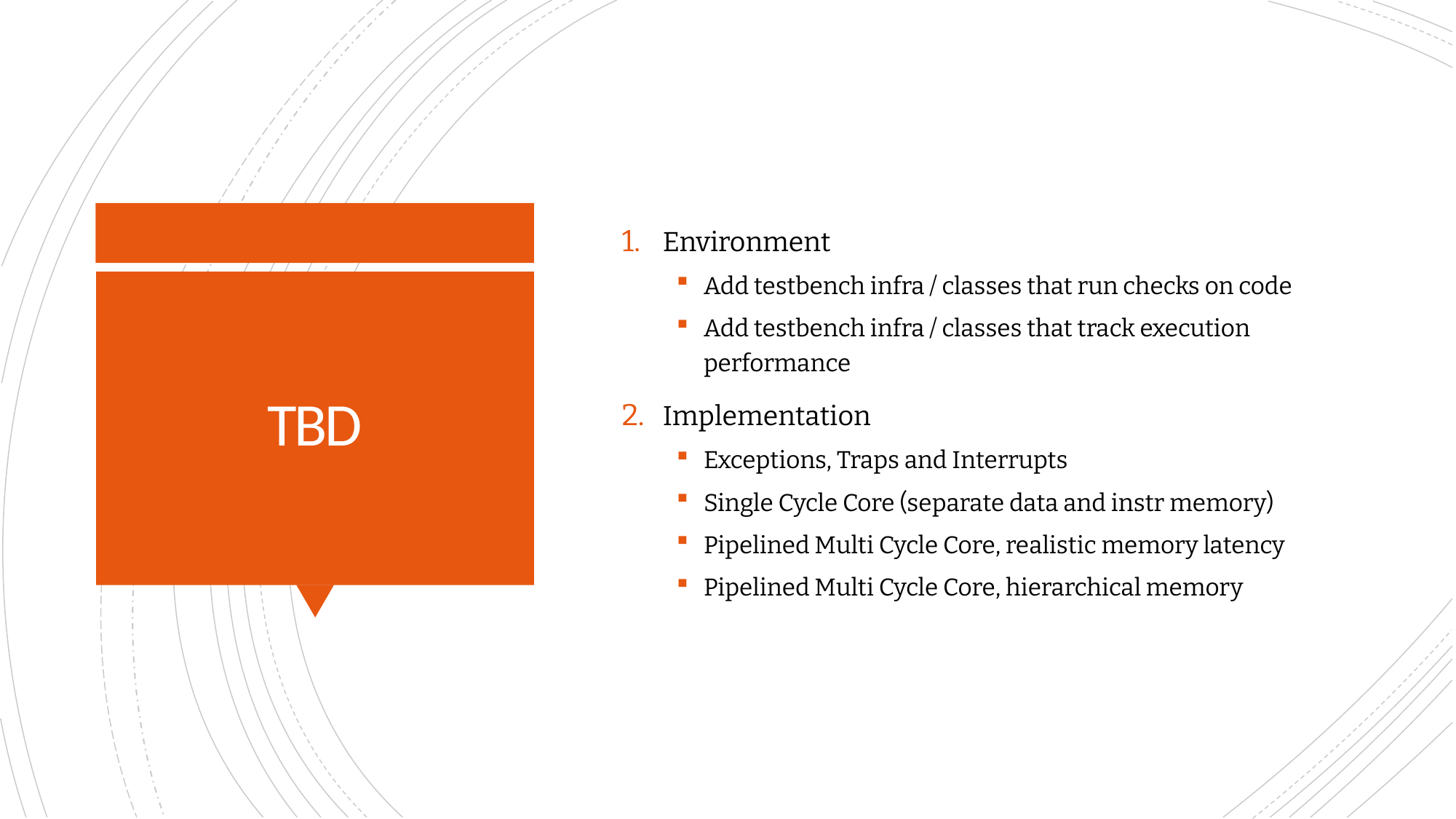

Environment
Add testbench infra / classes that run checks on code
Add testbench infra / classes that track execution performance
Implementation
Exceptions, Traps and Interrupts
Single Cycle Core (separate data and instr memory)
Pipelined Multi Cycle Core, realistic memory latency
Pipelined Multi Cycle Core, hierarchical memory
# TBD